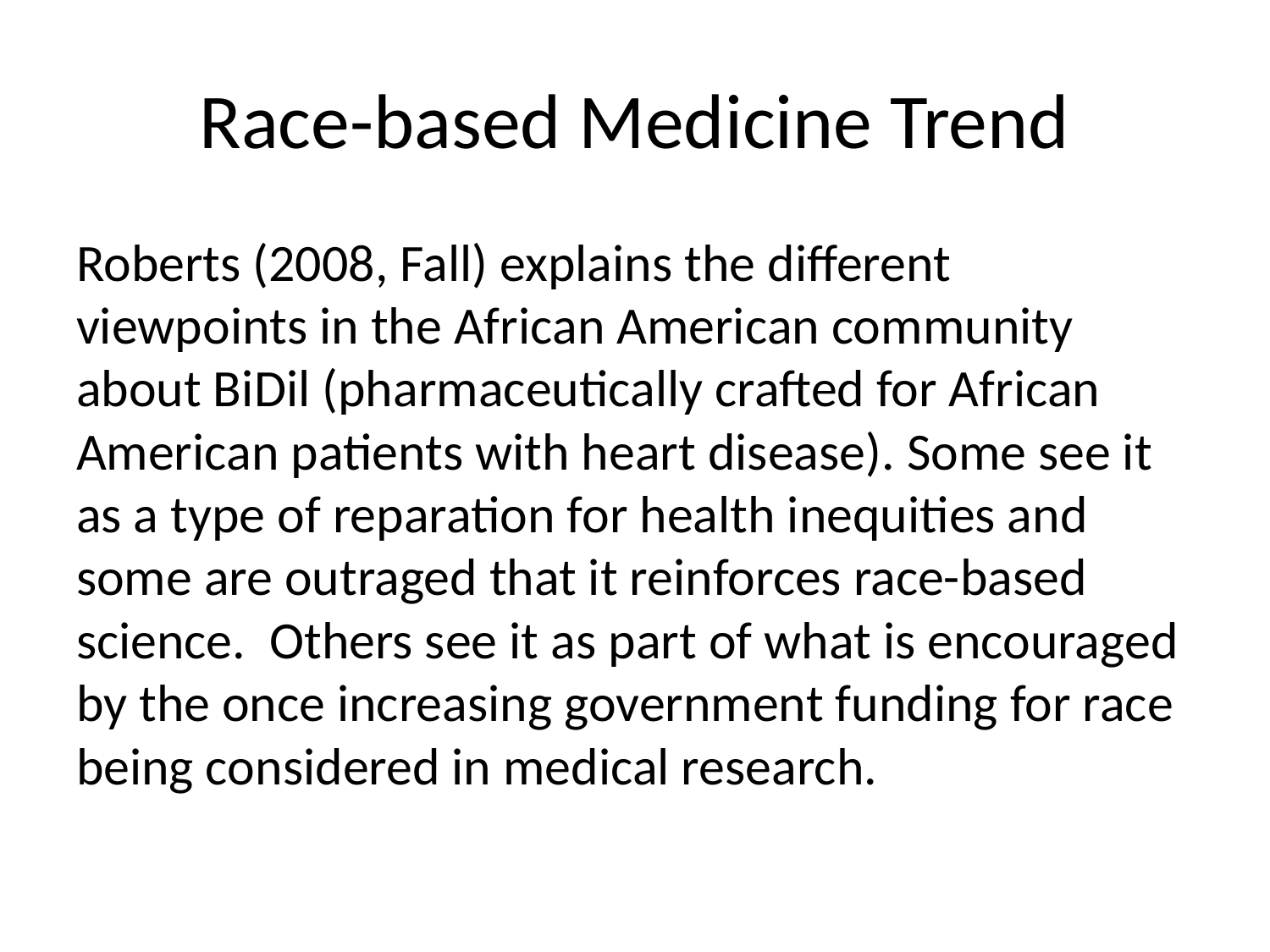

# Race-based Medicine Trend
Roberts (2008, Fall) explains the different viewpoints in the African American community about BiDil (pharmaceutically crafted for African American patients with heart disease). Some see it as a type of reparation for health inequities and some are outraged that it reinforces race-based science.  Others see it as part of what is encouraged by the once increasing government funding for race being considered in medical research.